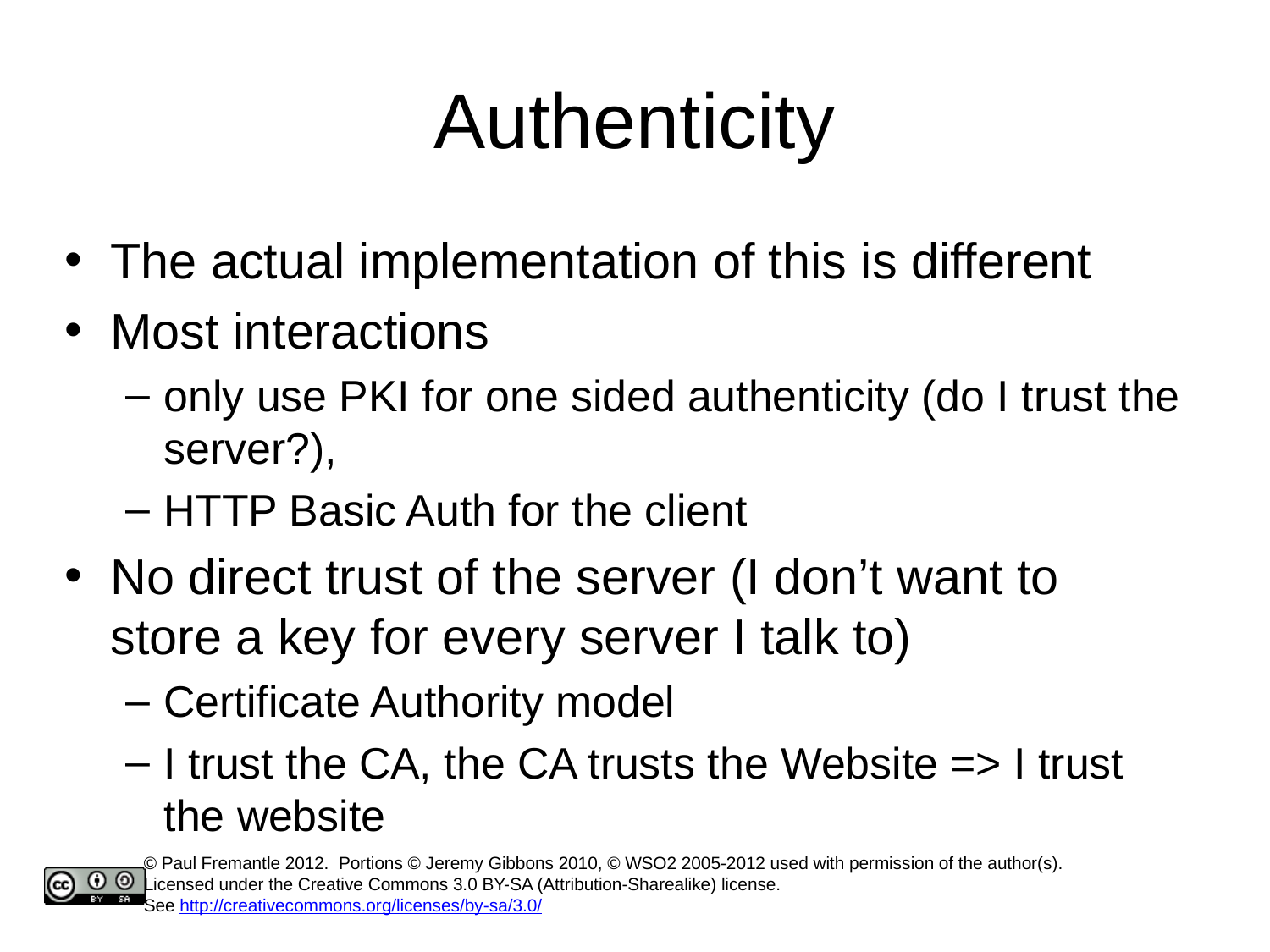

# Authenticity
The actual implementation of this is different
Most interactions
only use PKI for one sided authenticity (do I trust the server?),
HTTP Basic Auth for the client
No direct trust of the server (I don’t want to store a key for every server I talk to)
Certificate Authority model
I trust the CA, the CA trusts the Website => I trust the website